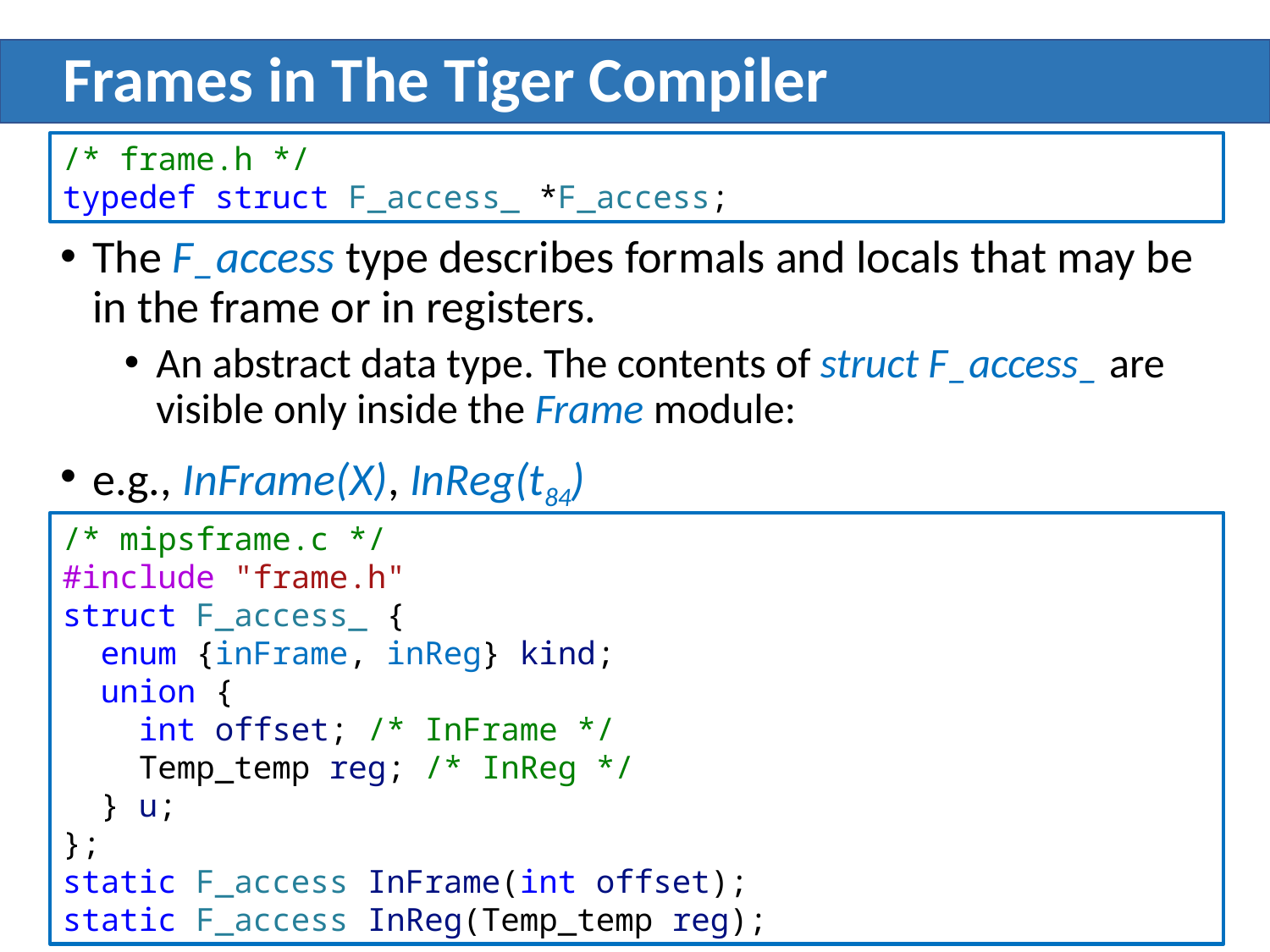

# Frames in The Tiger Compiler
/* frame.h */
typedef struct F_access_ *F_access;
The F_access type describes formals and locals that may be in the frame or in registers.
An abstract data type. The contents of struct F_access_ are visible only inside the Frame module:
e.g., InFrame(X), InReg(t84)
/* mipsframe.c */
#include "frame.h"
struct F_access_ {
  enum {inFrame, inReg} kind;
  union {
    int offset; /* InFrame */
    Temp_temp reg; /* InReg */
  } u;
};
static F_access InFrame(int offset);
static F_access InReg(Temp_temp reg);